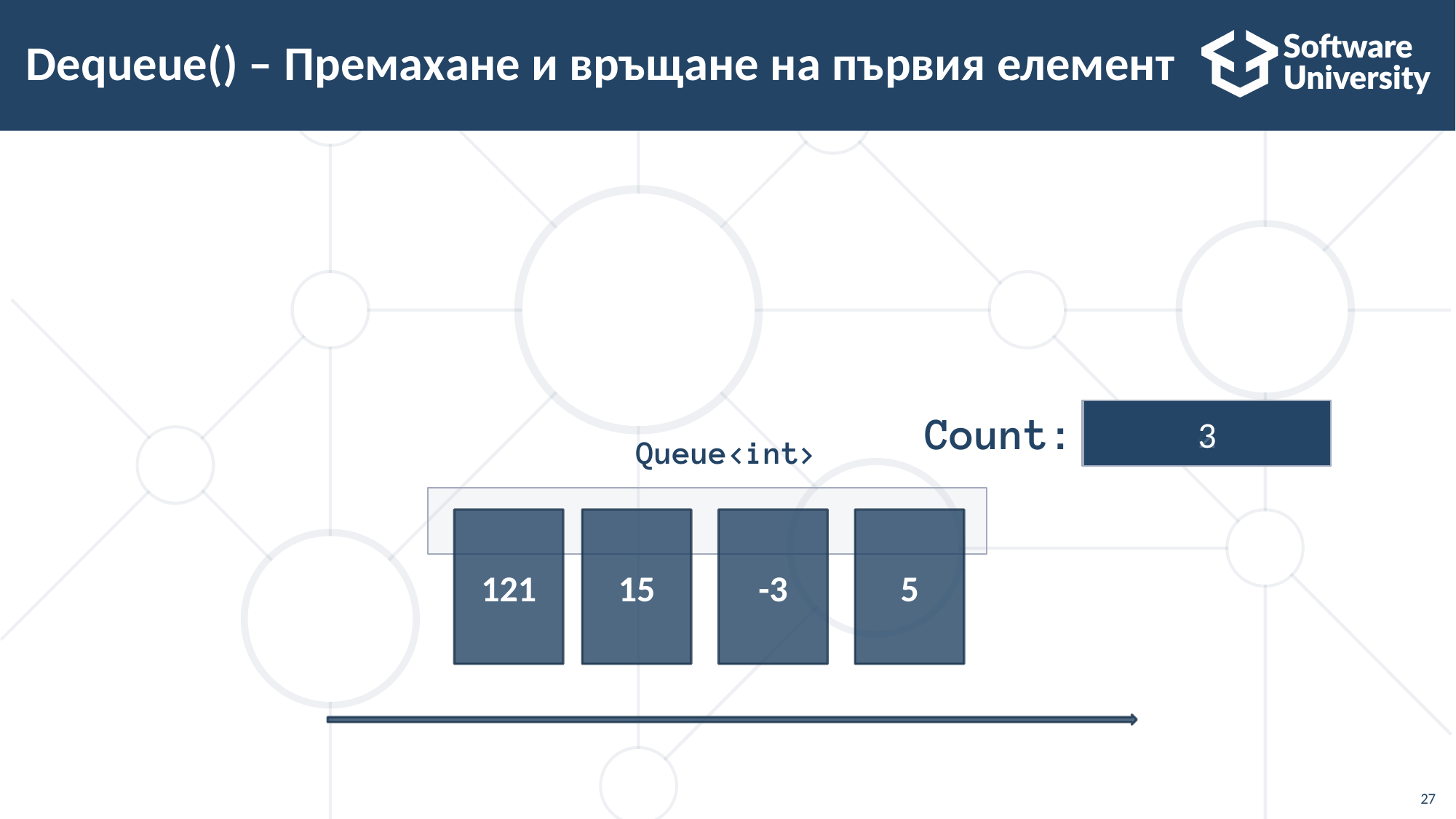

# Dequeue() – Премахане и връщане на първия елемент

4
2
3
Count:
Queue<int>

121

15

-3

5

27